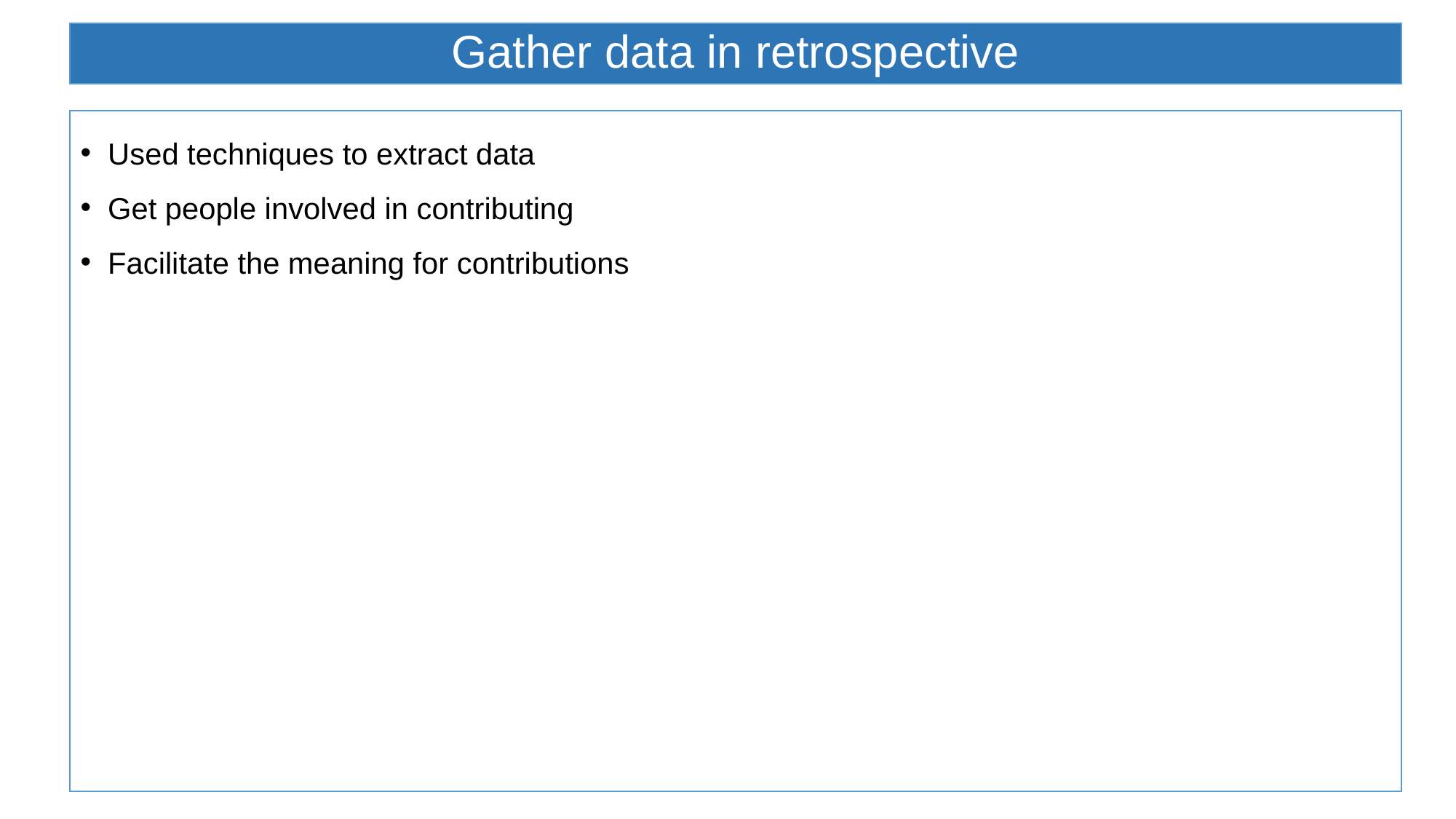

# Gather data in retrospective
Used techniques to extract data
Get people involved in contributing
Facilitate the meaning for contributions